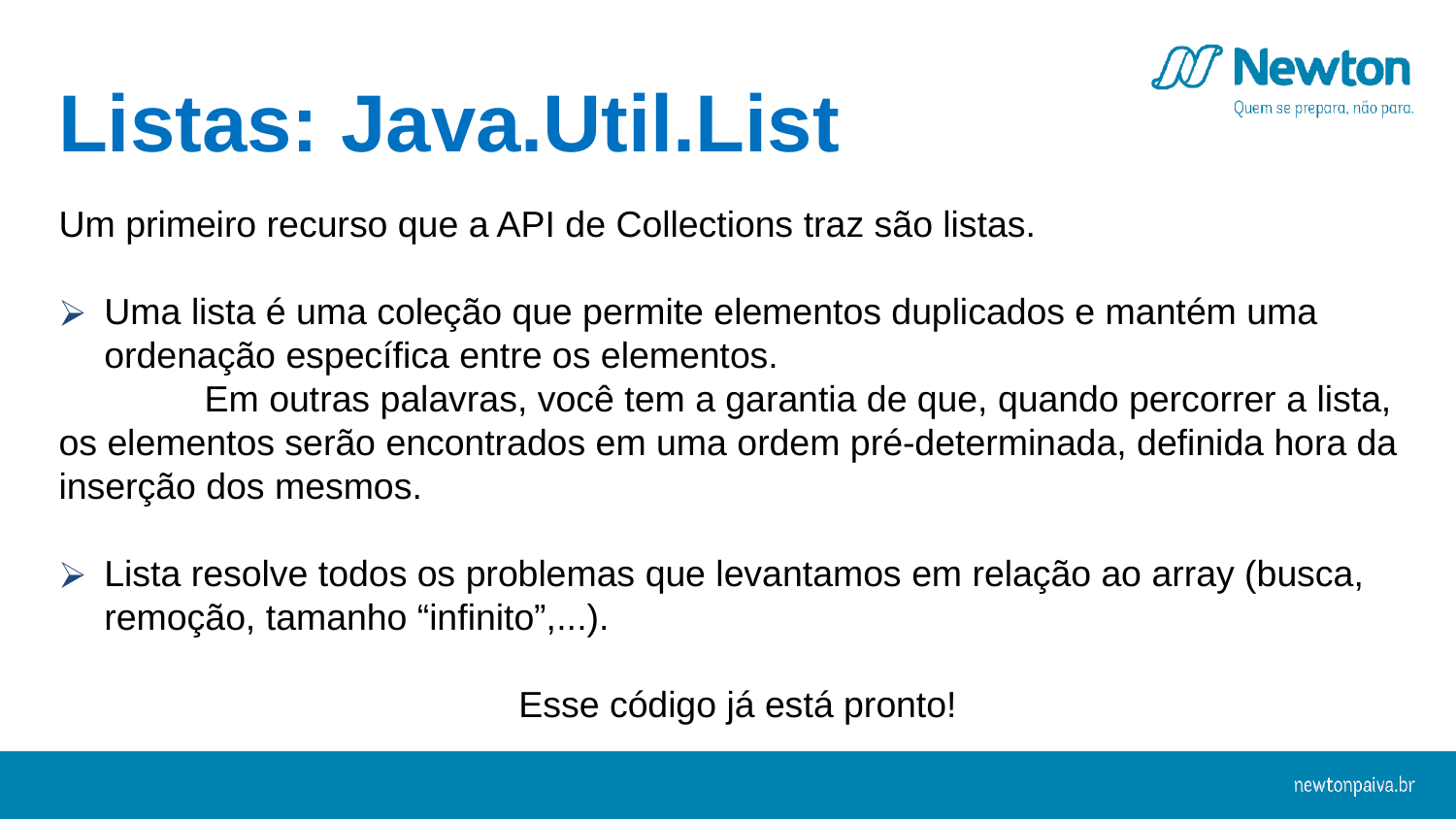

Listas: Java.Util.List

Um primeiro recurso que a API de Collections traz são listas.

Uma lista é uma coleção que permite elementos duplicados e mantém uma ordenação específica entre os elementos.
	Em outras palavras, você tem a garantia de que, quando percorrer a lista, os elementos serão encontrados em uma ordem pré-determinada, definida hora da inserção dos mesmos.

Lista resolve todos os problemas que levantamos em relação ao array (busca, remoção, tamanho “infinito”,...).

Esse código já está pronto!